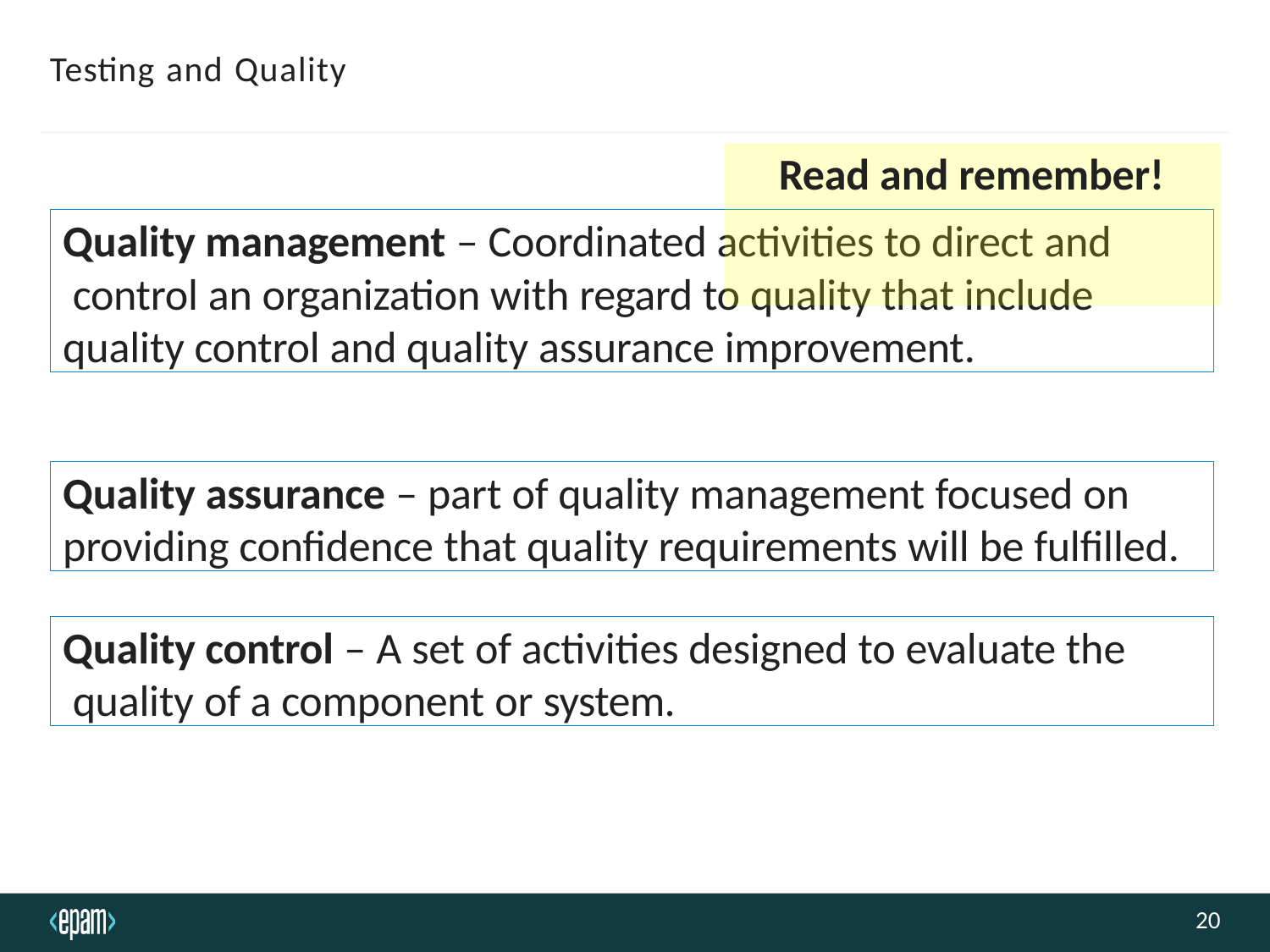

Testing and Quality

# Read and remember!
Quality management – Coordinated activities to direct and  control an organization with regard to quality that include  quality control and quality assurance improvement.
Quality assurance – part of quality management focused on  providing confidence that quality requirements will be fulfilled.
Quality control – A set of activities designed to evaluate the  quality of a component or system.
20